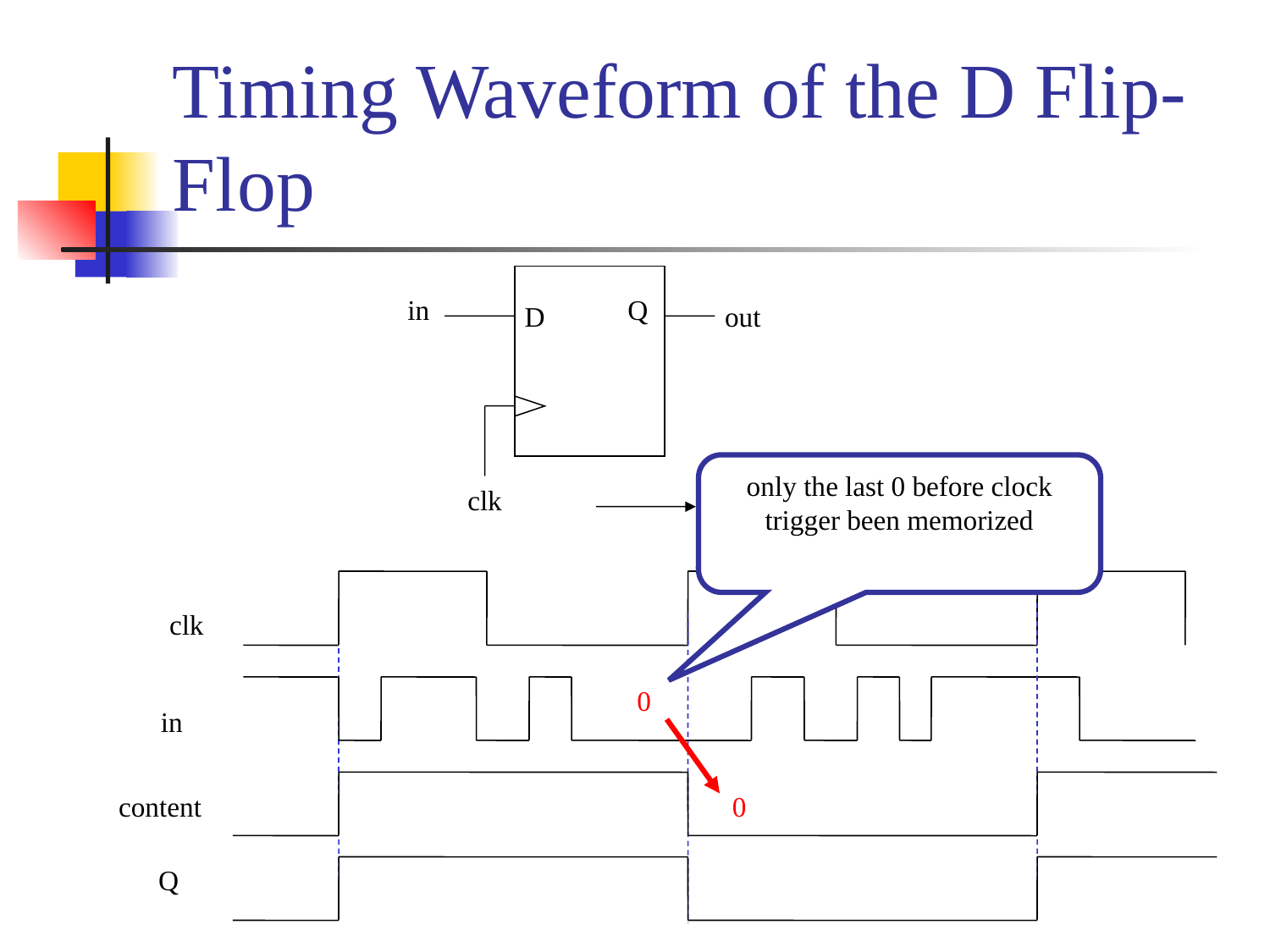

# Timing Waveform of the D Flip-Flop

in
Q
D
out

clk
only the last 0 before clock trigger been memorized
time

clk

in

content

Q

0

0